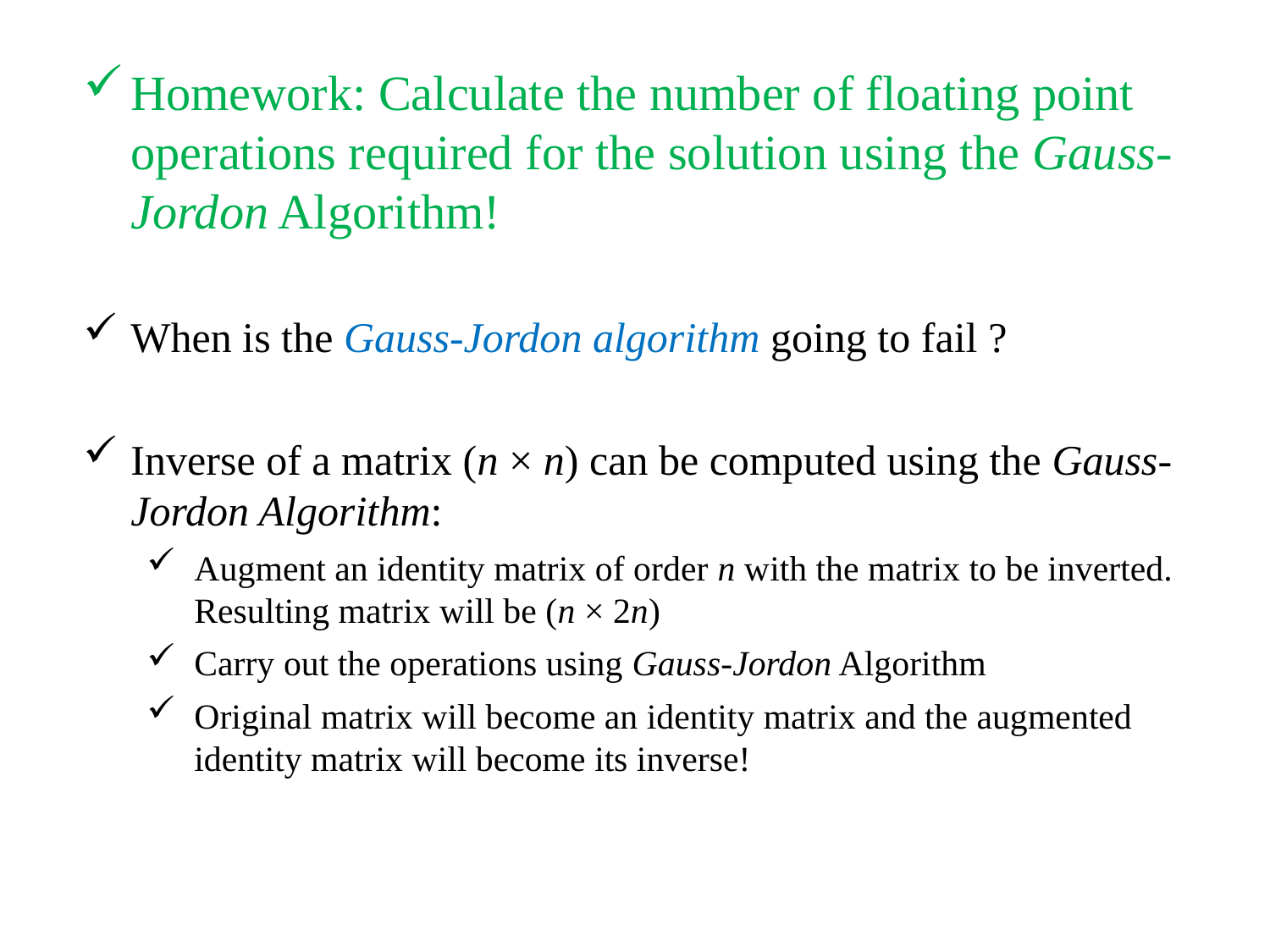

Homework: Calculate the number of floating point operations required for the solution using the Gauss-Jordon Algorithm!

When is the Gauss-Jordon algorithm going to fail ?

Inverse of a matrix (n × n) can be computed using the Gauss-Jordon Algorithm:
Augment an identity matrix of order n with the matrix to be inverted. Resulting matrix will be (n × 2n)
Carry out the operations using Gauss-Jordon Algorithm
Original matrix will become an identity matrix and the augmented identity matrix will become its inverse!